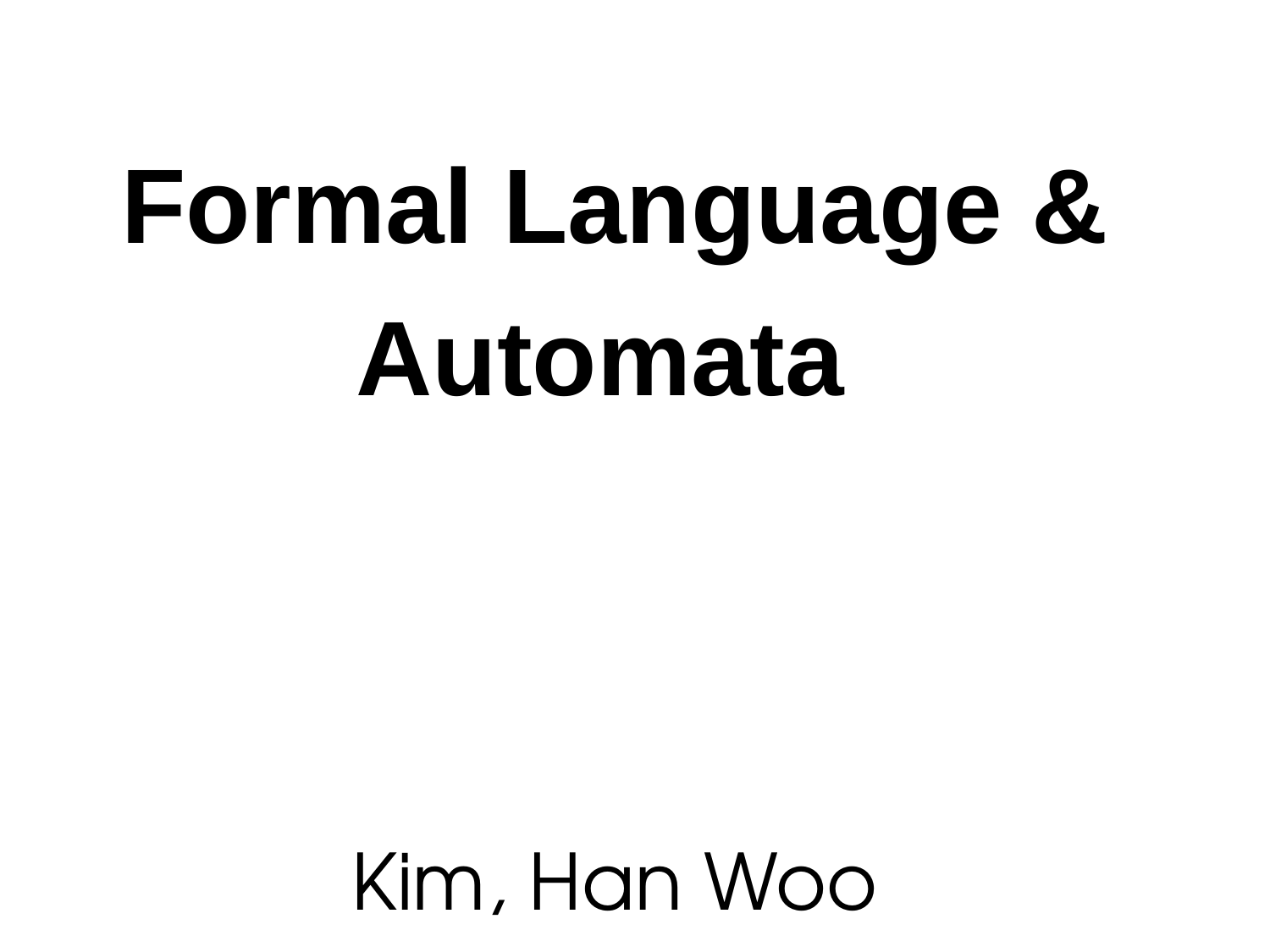

Formal Language & Automata

Kim, Han Woo